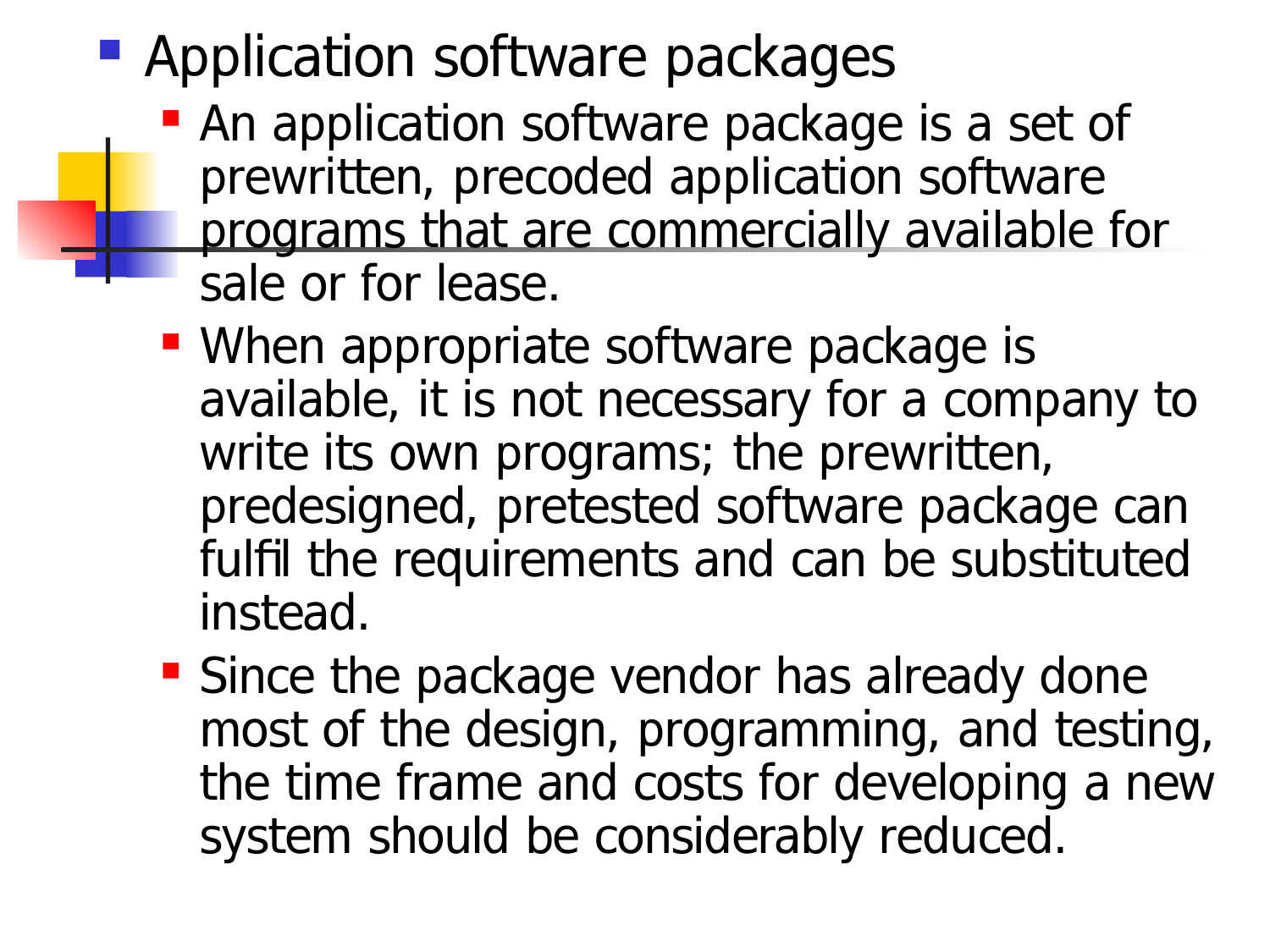

Application software packages
An application software package is a set of prewritten, precoded application software programs that are commercially available for sale or for lease.
When appropriate software package is available, it is not necessary for a company to write its own programs; the prewritten, predesigned, pretested software package can fulfil the requirements and can be substituted instead.
Since the package vendor has already done most of the design, programming, and testing, the time frame and costs for developing a new system should be considerably reduced.